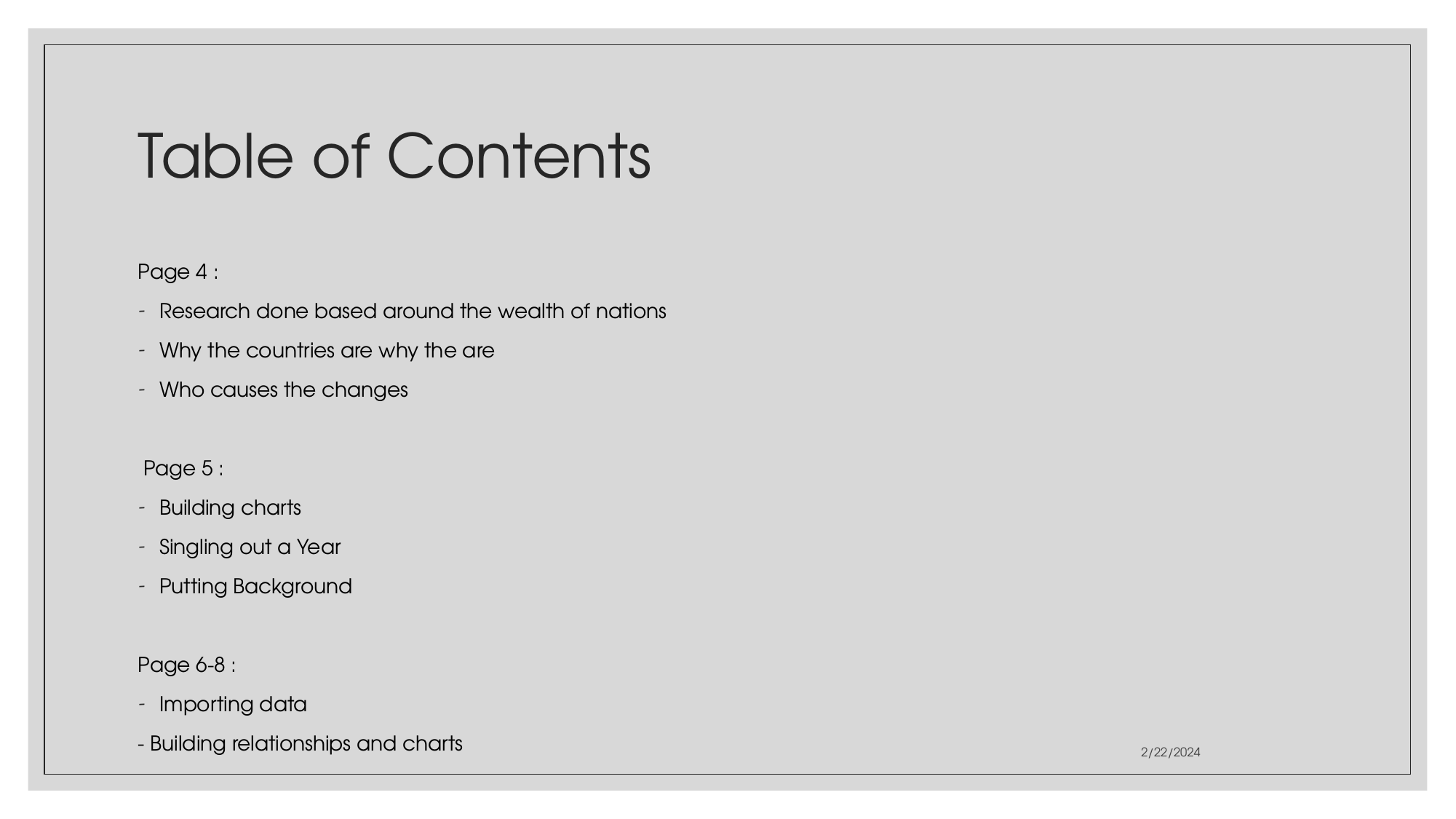

# Table of Contents
Page 4 :
Research done based around the wealth of nations
Why the countries are why the are
Who causes the changes

 Page 5 :
Building charts
Singling out a Year
Putting Background

Page 6-8 :
Importing data
- Building relationships and charts

2/22/2024